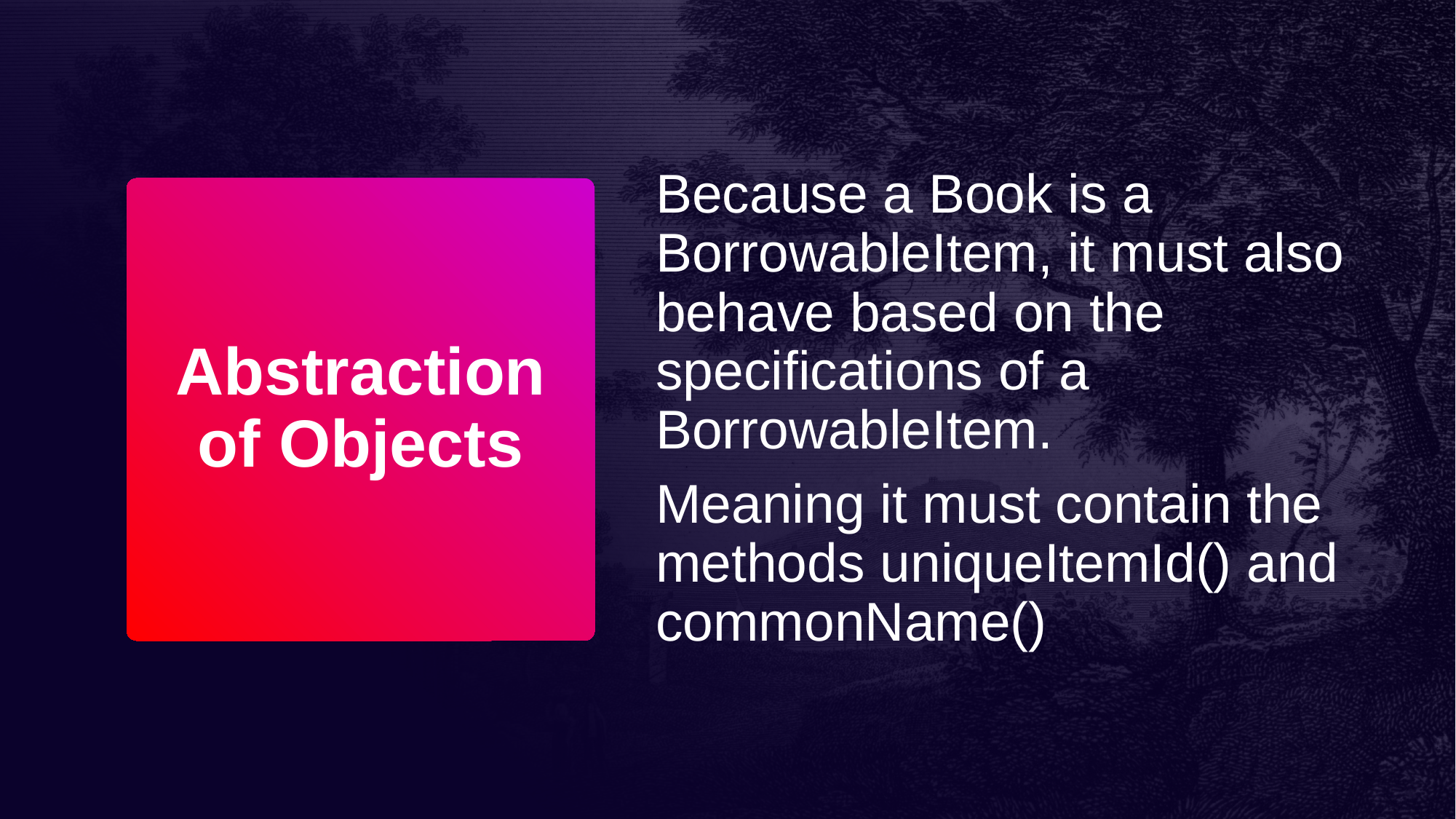

Because a Book is a BorrowableItem, it must also behave based on the specifications of a BorrowableItem.
Meaning it must contain the methods uniqueItemId() and commonName()
# Abstraction of Objects